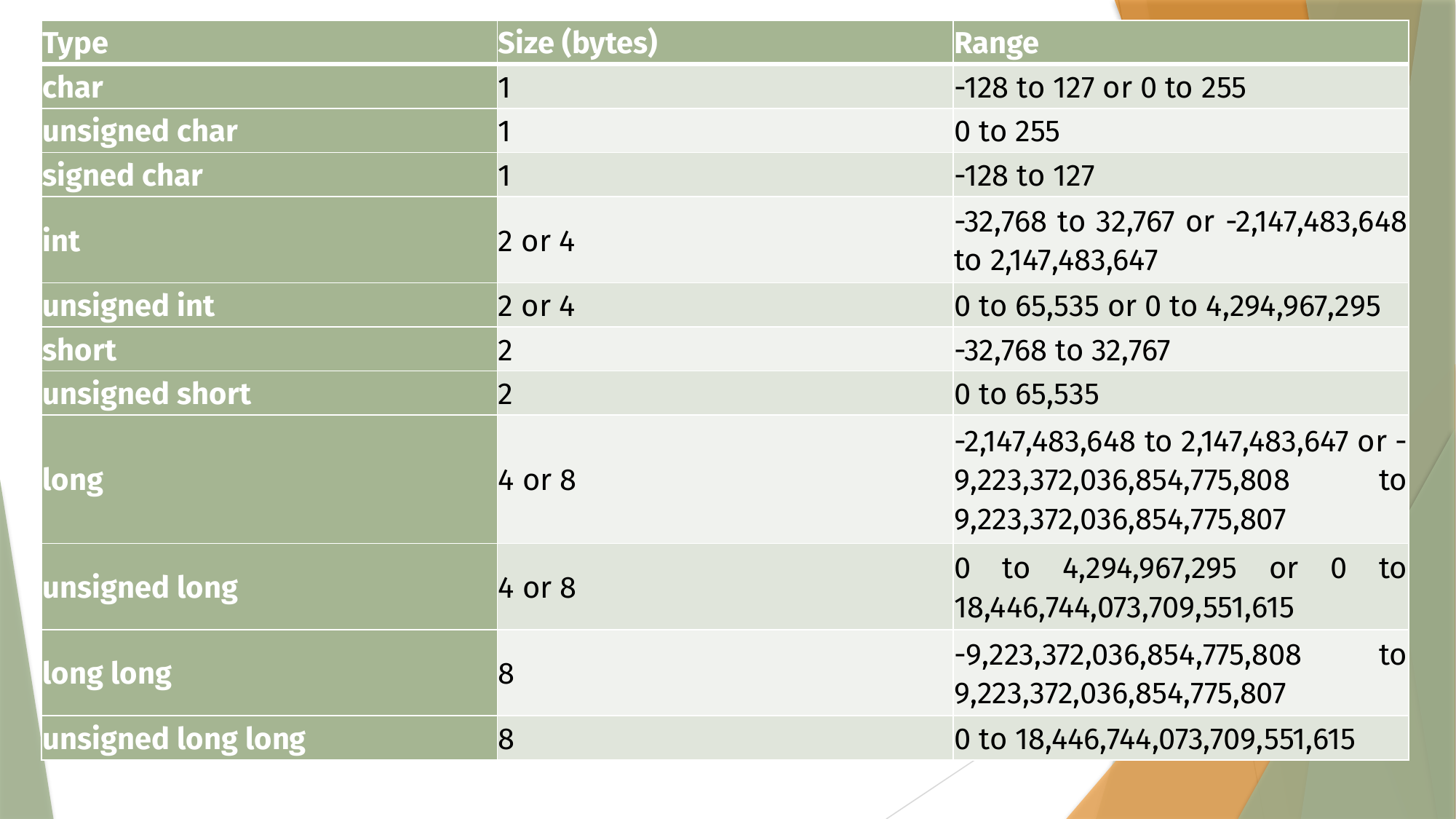

| Type | Size (bytes) | Range |
| --- | --- | --- |
| char | 1 | -128 to 127 or 0 to 255 |
| unsigned char | 1 | 0 to 255 |
| signed char | 1 | -128 to 127 |
| int | 2 or 4 | -32,768 to 32,767 or -2,147,483,648 to 2,147,483,647 |
| unsigned int | 2 or 4 | 0 to 65,535 or 0 to 4,294,967,295 |
| short | 2 | -32,768 to 32,767 |
| unsigned short | 2 | 0 to 65,535 |
| long | 4 or 8 | -2,147,483,648 to 2,147,483,647 or -9,223,372,036,854,775,808 to 9,223,372,036,854,775,807 |
| unsigned long | 4 or 8 | 0 to 4,294,967,295 or 0 to 18,446,744,073,709,551,615 |
| long long | 8 | -9,223,372,036,854,775,808 to 9,223,372,036,854,775,807 |
| unsigned long long | 8 | 0 to 18,446,744,073,709,551,615 |
#